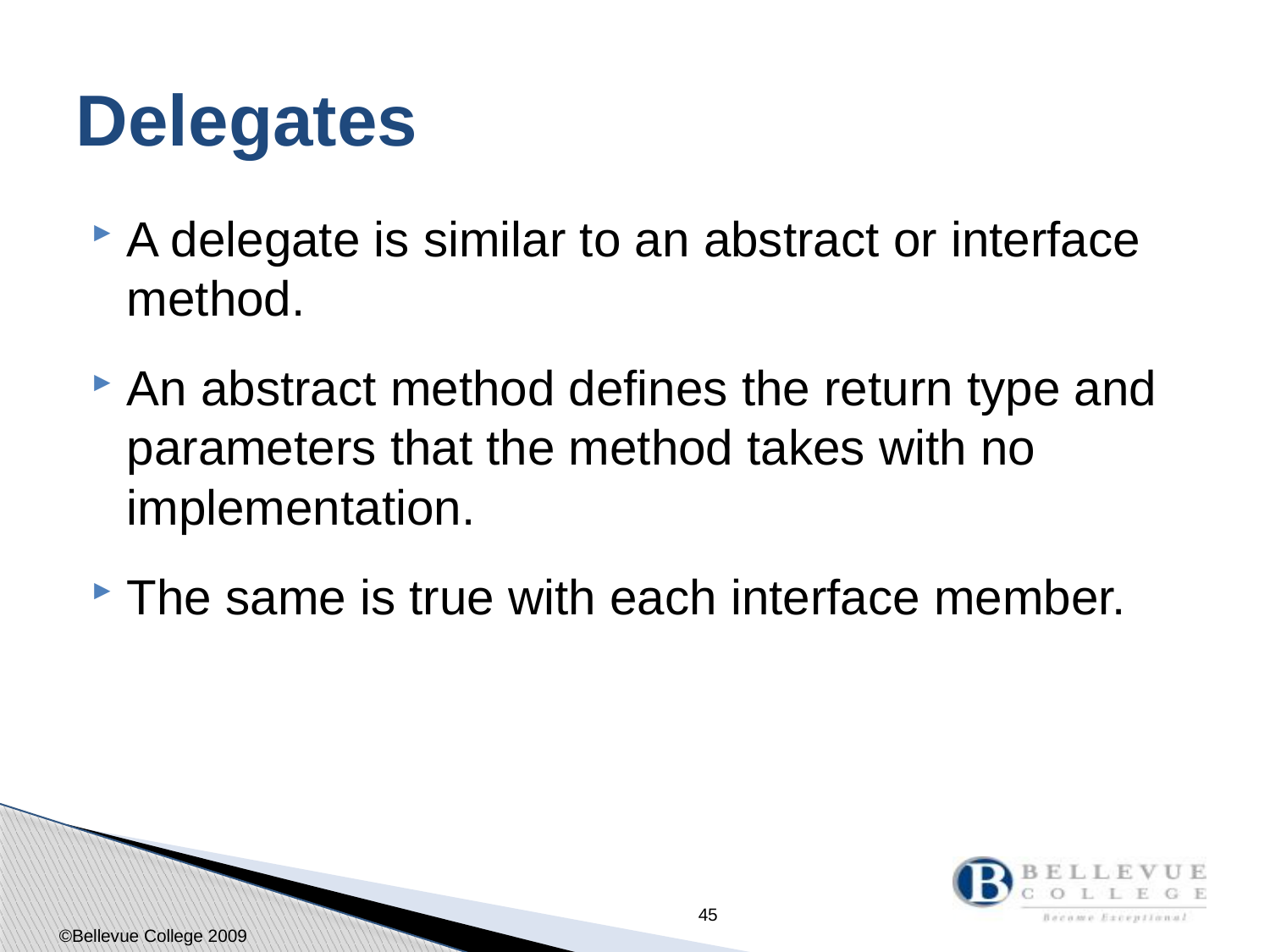

# Delegates
A delegate is similar to an abstract or interface method.

An abstract method defines the return type and parameters that the method takes with no implementation.

The same is true with each interface member.
45
©Bellevue College 2009